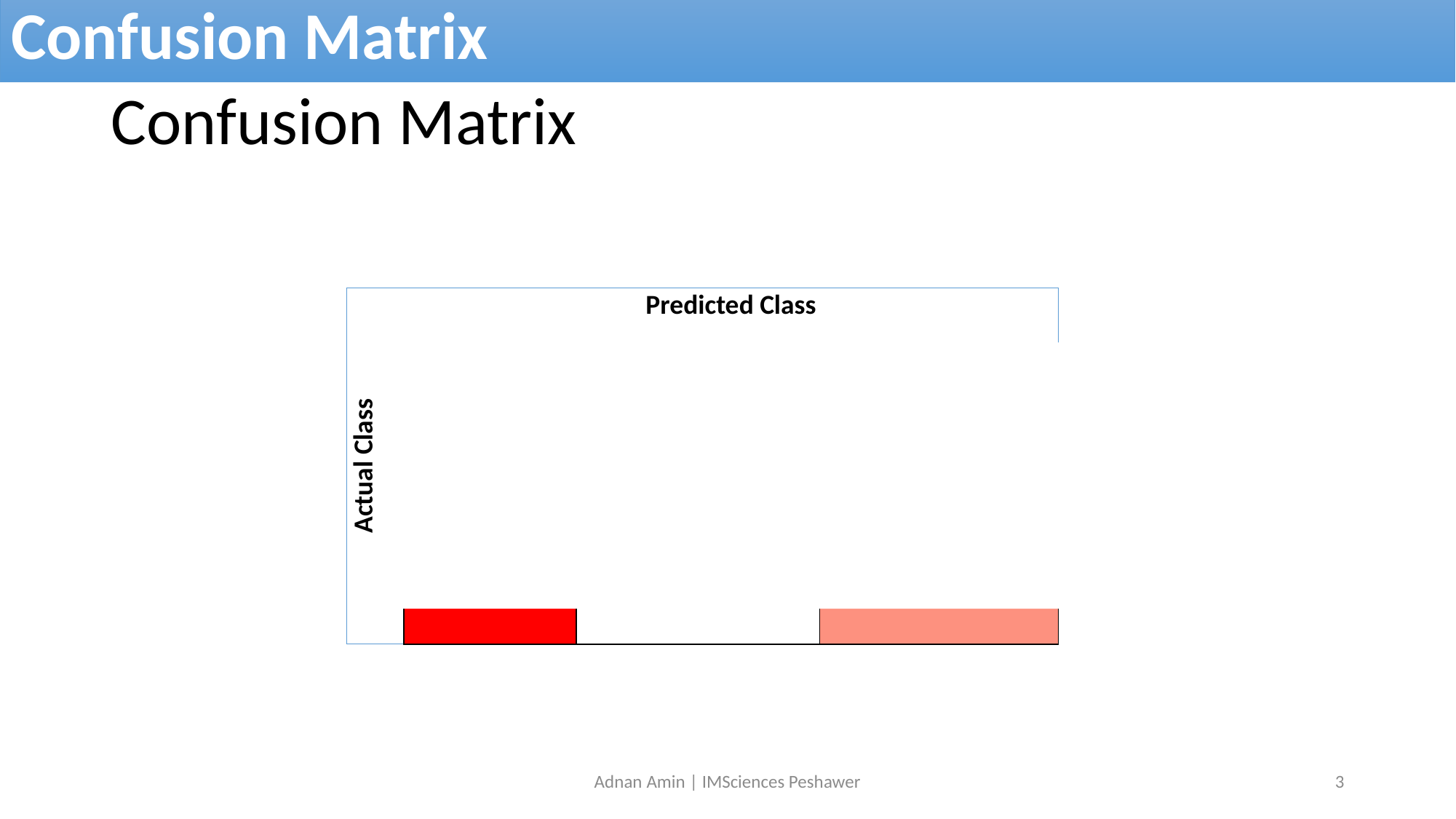

Confusion Matrix
# Confusion Matrix
| Actual Class | Predicted Class |  |  |
| --- | --- | --- | --- |
|  |  | Positive | Negative |
|  | Positive | True Positive (TP) | False Negative (FN) |
|  | Negative | False Positive (FP) | True Negative (TN) |

Adnan Amin | IMSciences Peshawer
3